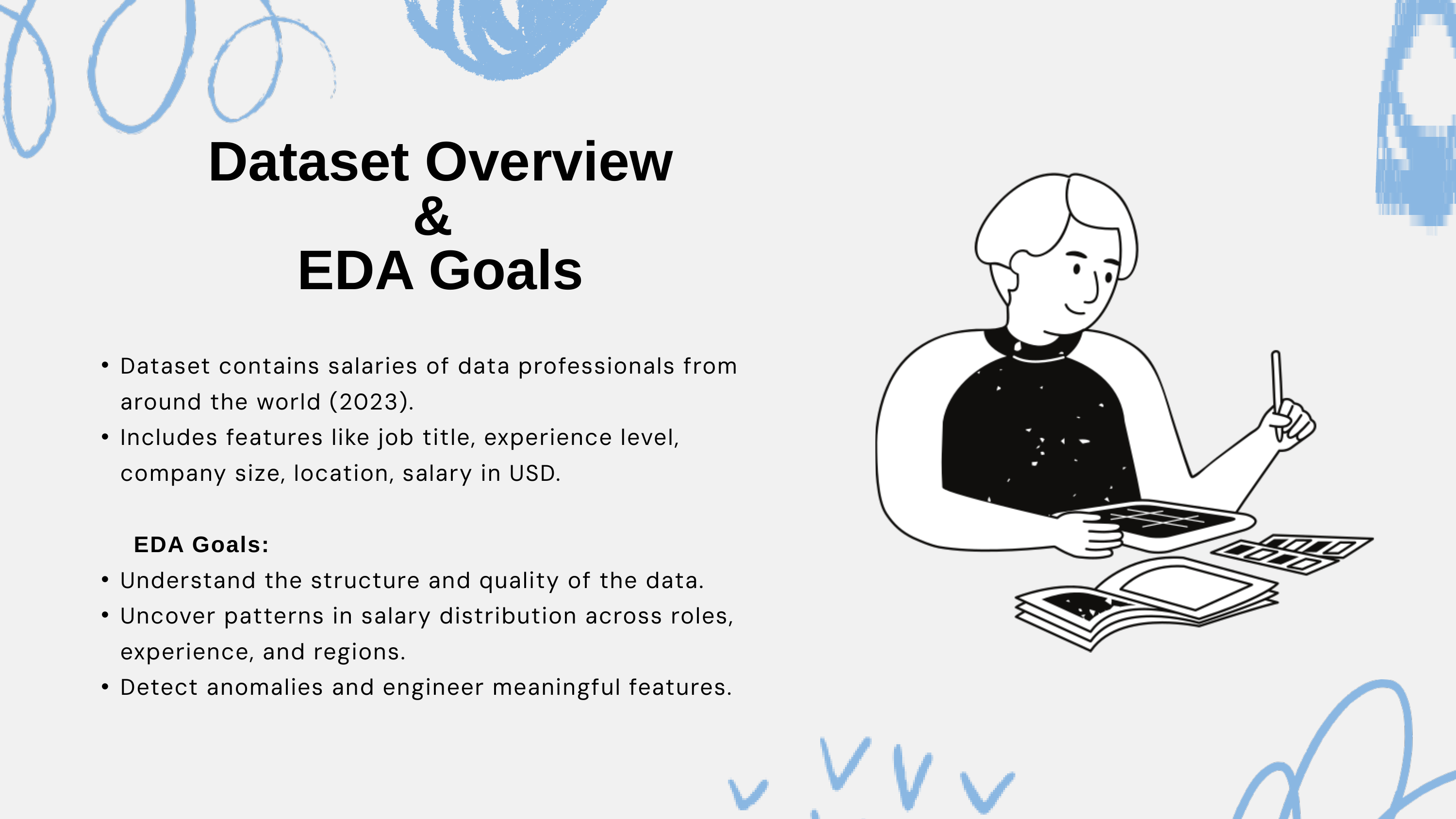

Dataset Overview &
EDA Goals

Dataset contains salaries of data professionals from around the world (2023).
Includes features like job title, experience level, company size, location, salary in USD.

       EDA Goals:
Understand the structure and quality of the data.
Uncover patterns in salary distribution across roles, experience, and regions.
Detect anomalies and engineer meaningful features.